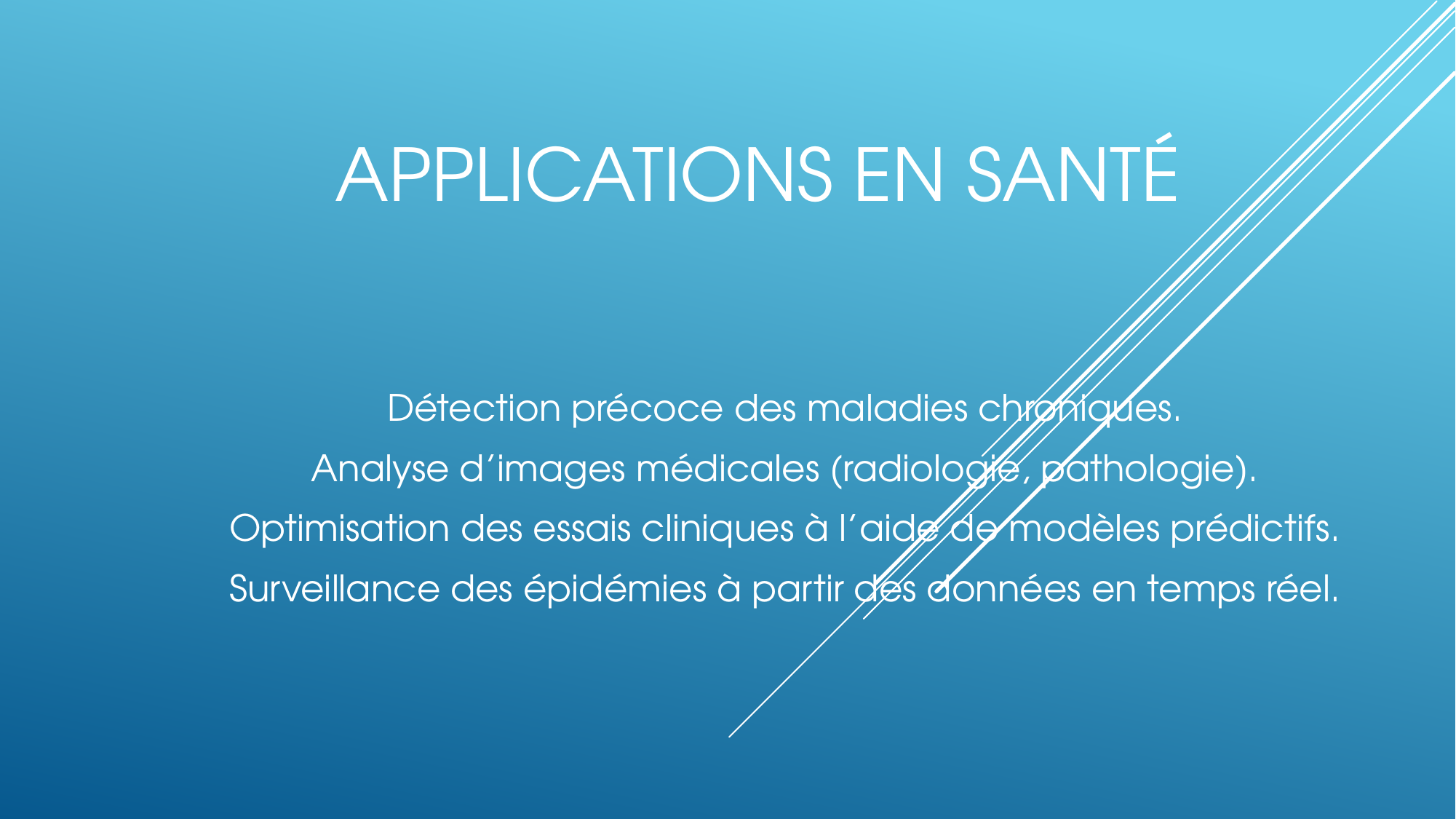

# Applications en Santé

Détection précoce des maladies chroniques.
Analyse d’images médicales (radiologie, pathologie).
Optimisation des essais cliniques à l’aide de modèles prédictifs.
Surveillance des épidémies à partir des données en temps réel.